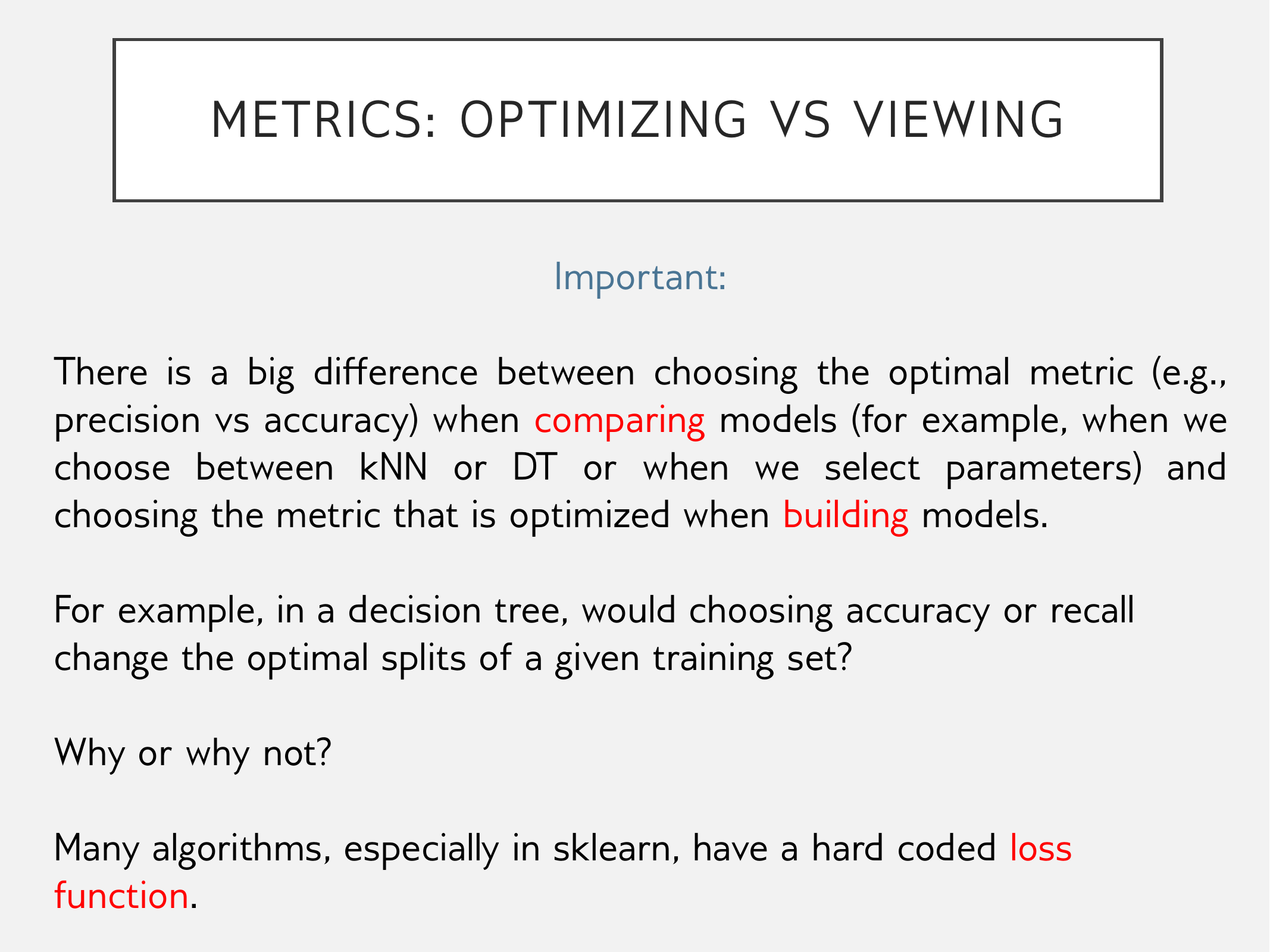

# Metrics: Optimizing vs viewing
Important:

There is a big difference between choosing the optimal metric (e.g., precision vs accuracy) when comparing models (for example, when we choose between kNN or DT or when we select parameters) and choosing the metric that is optimized when building models.

For example, in a decision tree, would choosing accuracy or recall change the optimal splits of a given training set?

Why or why not?

Many algorithms, especially in sklearn, have a hard coded loss function.